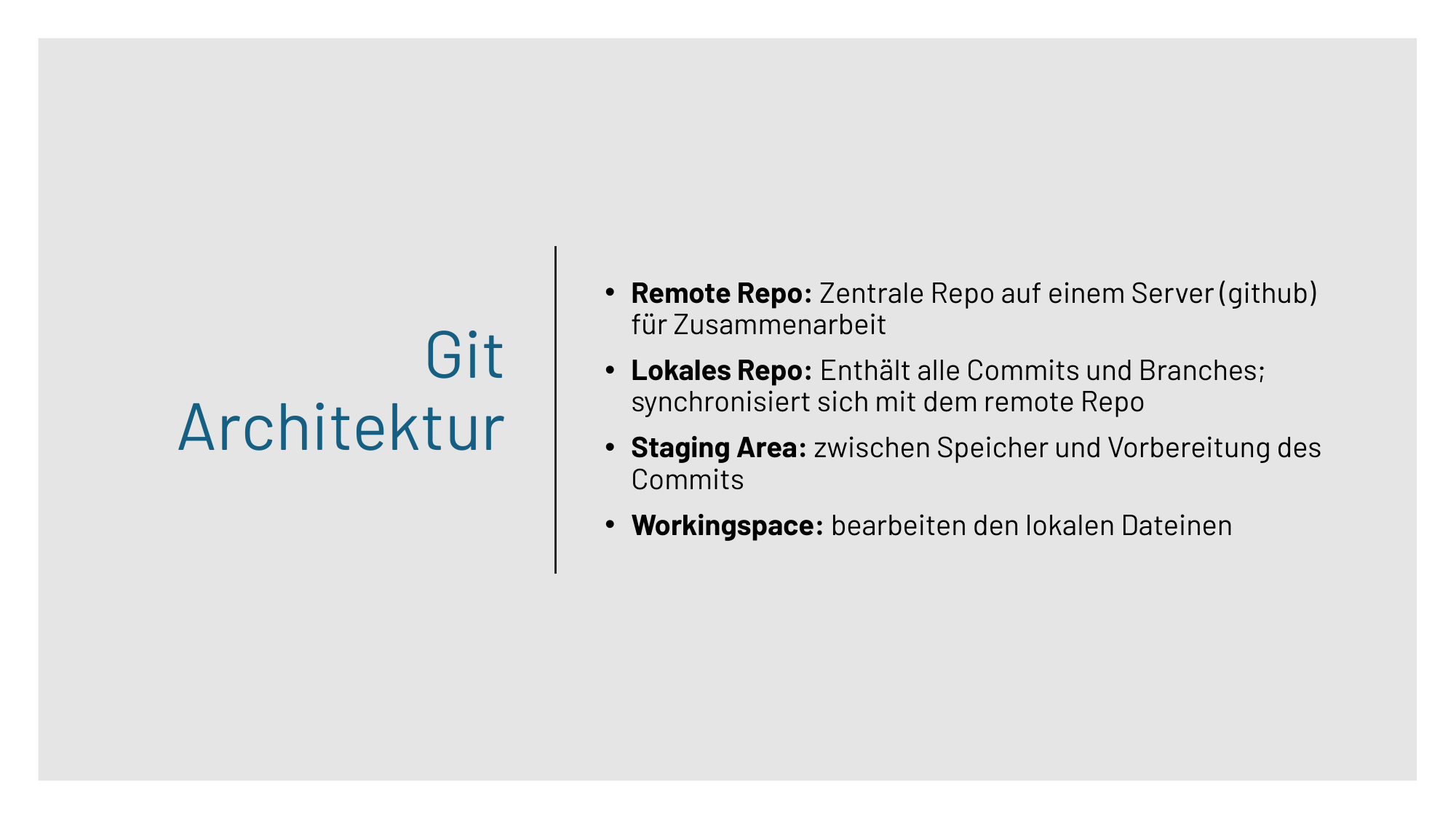

# Git Architektur
Remote Repo: Zentrale Repo auf einem Server (github) für Zusammenarbeit
Lokales Repo: Enthält alle Commits und Branches; synchronisiert sich mit dem remote Repo
Staging Area: zwischen Speicher und Vorbereitung des Commits
Workingspace: bearbeiten den lokalen Dateinen